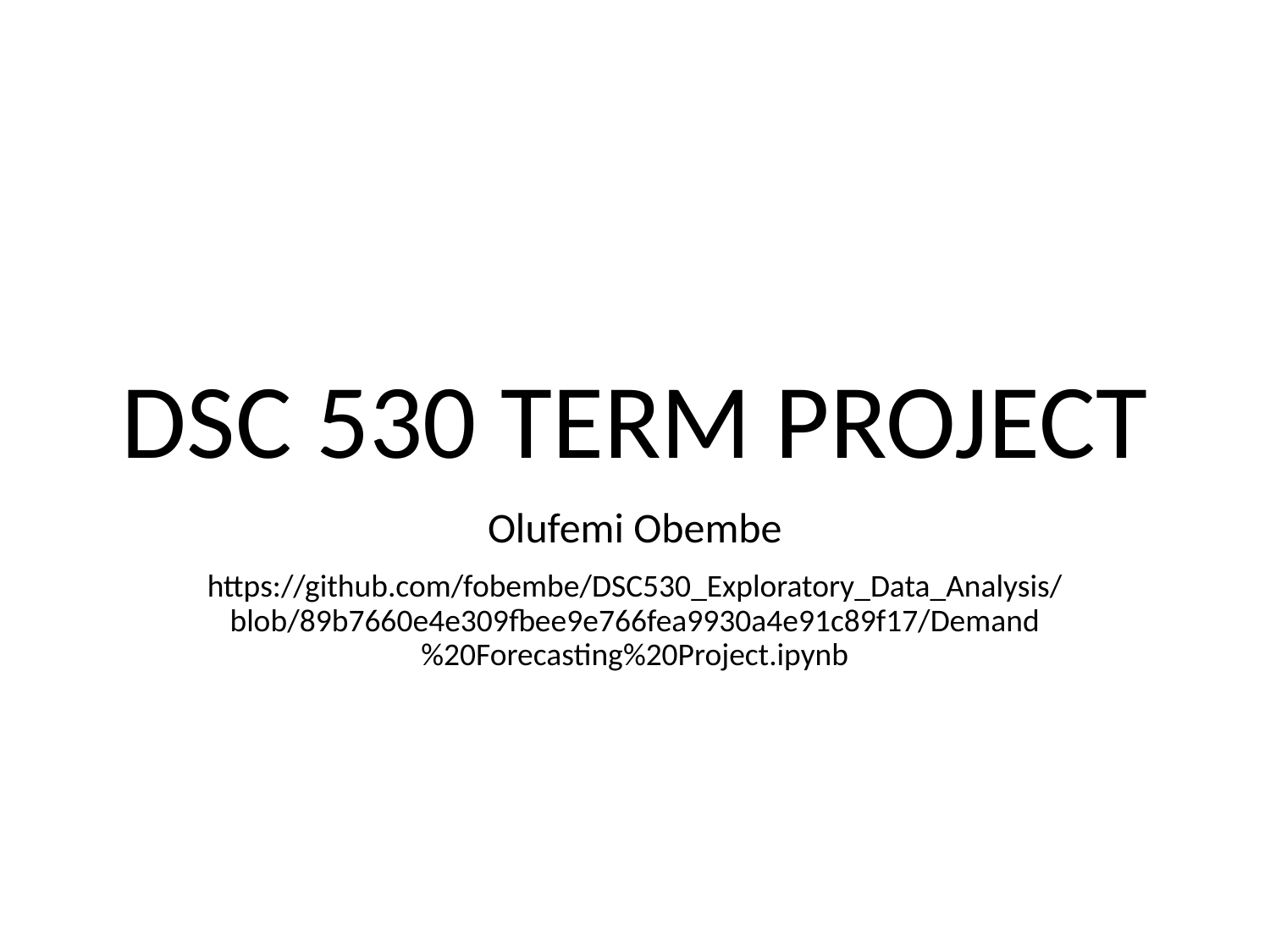

# DSC 530 TERM PROJECT
Olufemi Obembe
https://github.com/fobembe/DSC530_Exploratory_Data_Analysis/blob/89b7660e4e309fbee9e766fea9930a4e91c89f17/Demand%20Forecasting%20Project.ipynb